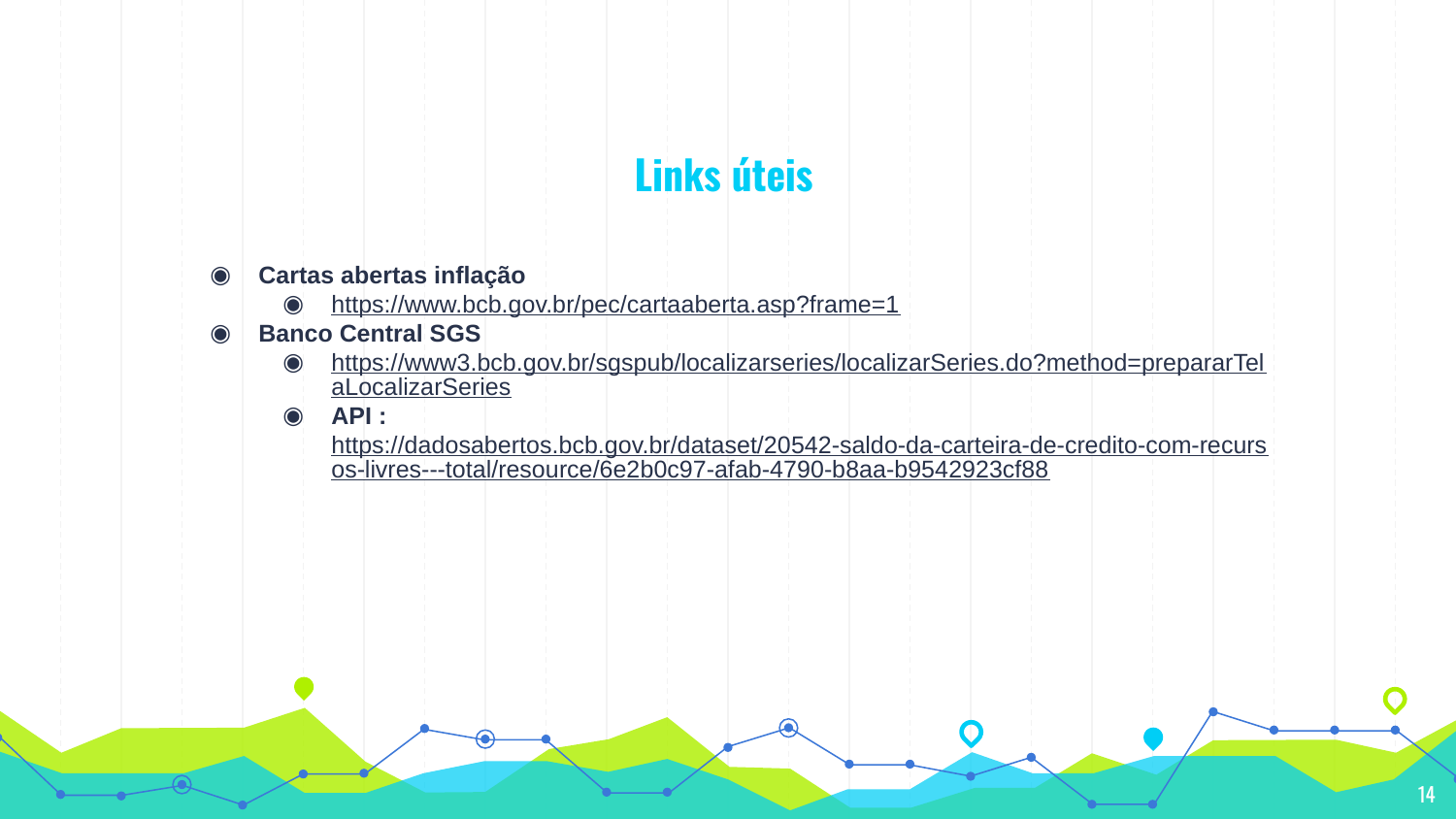

# Links úteis
Cartas abertas inflação
https://www.bcb.gov.br/pec/cartaaberta.asp?frame=1
Banco Central SGS
https://www3.bcb.gov.br/sgspub/localizarseries/localizarSeries.do?method=prepararTelaLocalizarSeries
API : https://dadosabertos.bcb.gov.br/dataset/20542-saldo-da-carteira-de-credito-com-recursos-livres---total/resource/6e2b0c97-afab-4790-b8aa-b9542923cf88
14